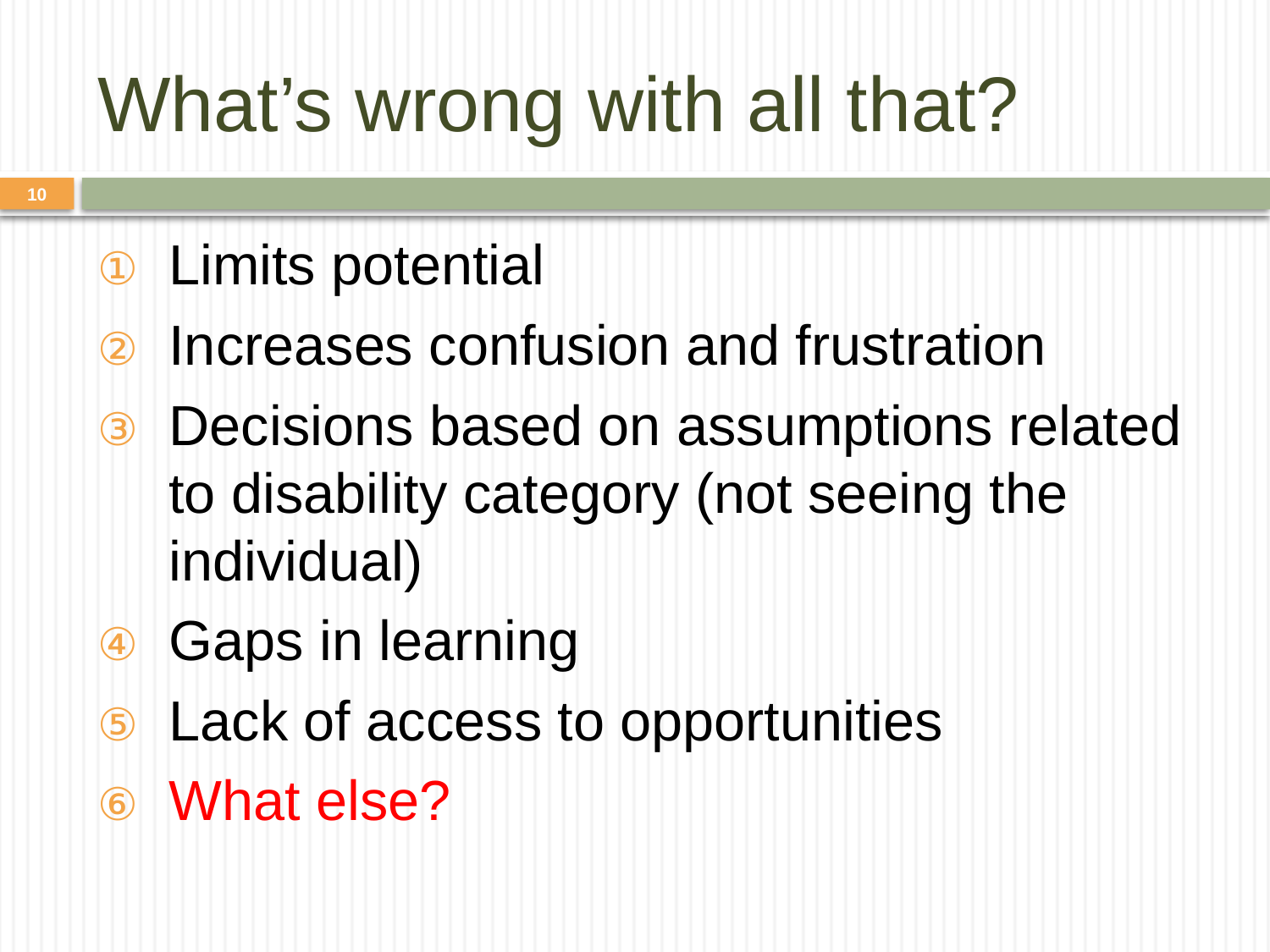

# What’s wrong with all that?
10
Limits potential
Increases confusion and frustration
Decisions based on assumptions related to disability category (not seeing the individual)
Gaps in learning
Lack of access to opportunities
What else?